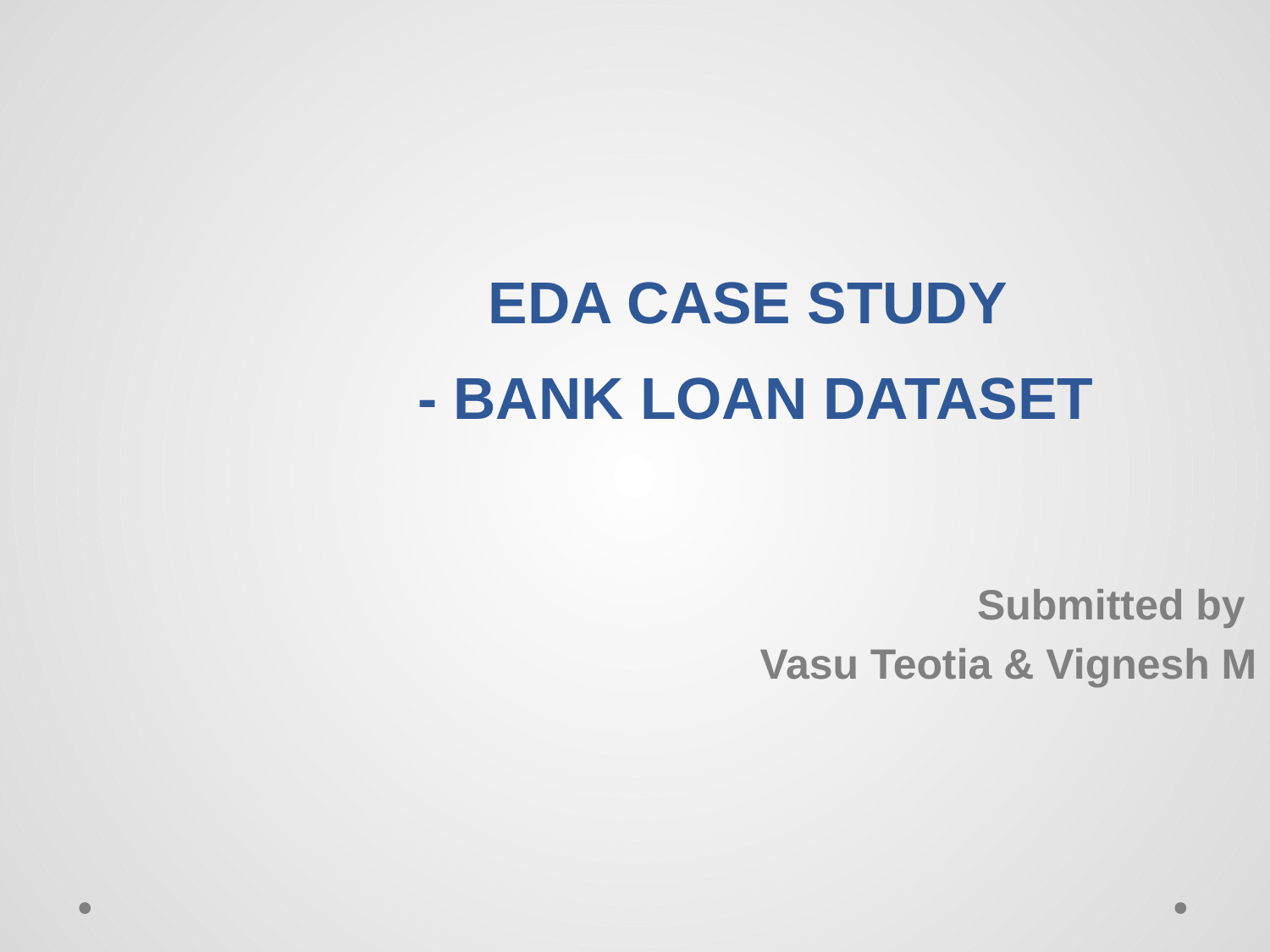

EDA CASE STUDY
- BANK LOAN DATASET
Submitted by
Vasu Teotia & Vignesh M